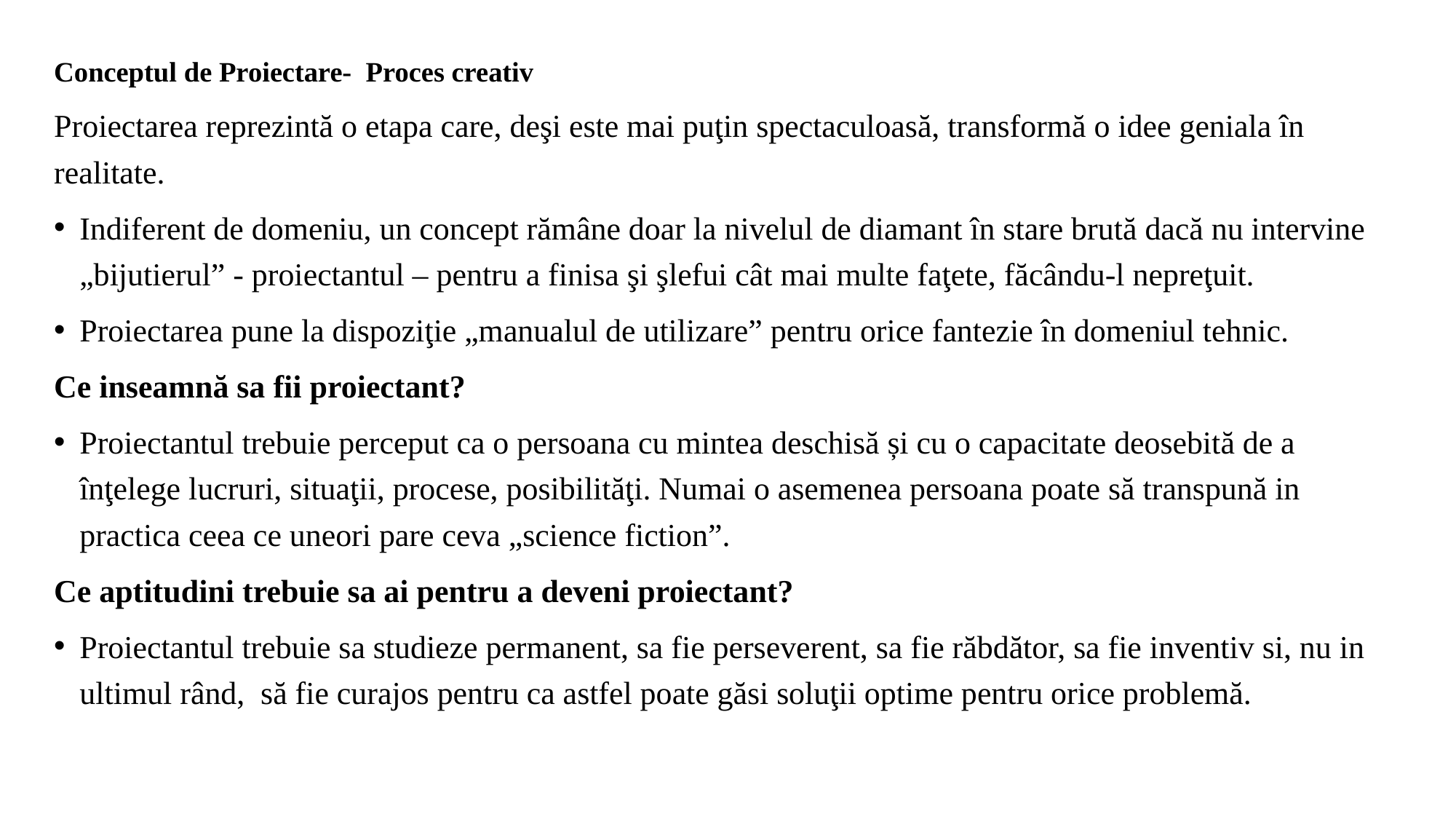

Conceptul de Proiectare-  Proces creativ
Proiectarea reprezintă o etapa care, deşi este mai puţin spectaculoasă, transformă o idee geniala în realitate.
Indiferent de domeniu, un concept rămâne doar la nivelul de diamant în stare brută dacă nu intervine „bijutierul” - proiectantul – pentru a finisa şi şlefui cât mai multe faţete, făcându-l nepreţuit.
Proiectarea pune la dispoziţie „manualul de utilizare” pentru orice fantezie în domeniul tehnic.
Ce inseamnă sa fii proiectant?
Proiectantul trebuie perceput ca o persoana cu mintea deschisă și cu o capacitate deosebită de a înţelege lucruri, situaţii, procese, posibilităţi. Numai o asemenea persoana poate să transpună in practica ceea ce uneori pare ceva „science fiction”.
Ce aptitudini trebuie sa ai pentru a deveni proiectant?
Proiectantul trebuie sa studieze permanent, sa fie perseverent, sa fie răbdător, sa fie inventiv si, nu in ultimul rând,  să fie curajos pentru ca astfel poate găsi soluţii optime pentru orice problemă.